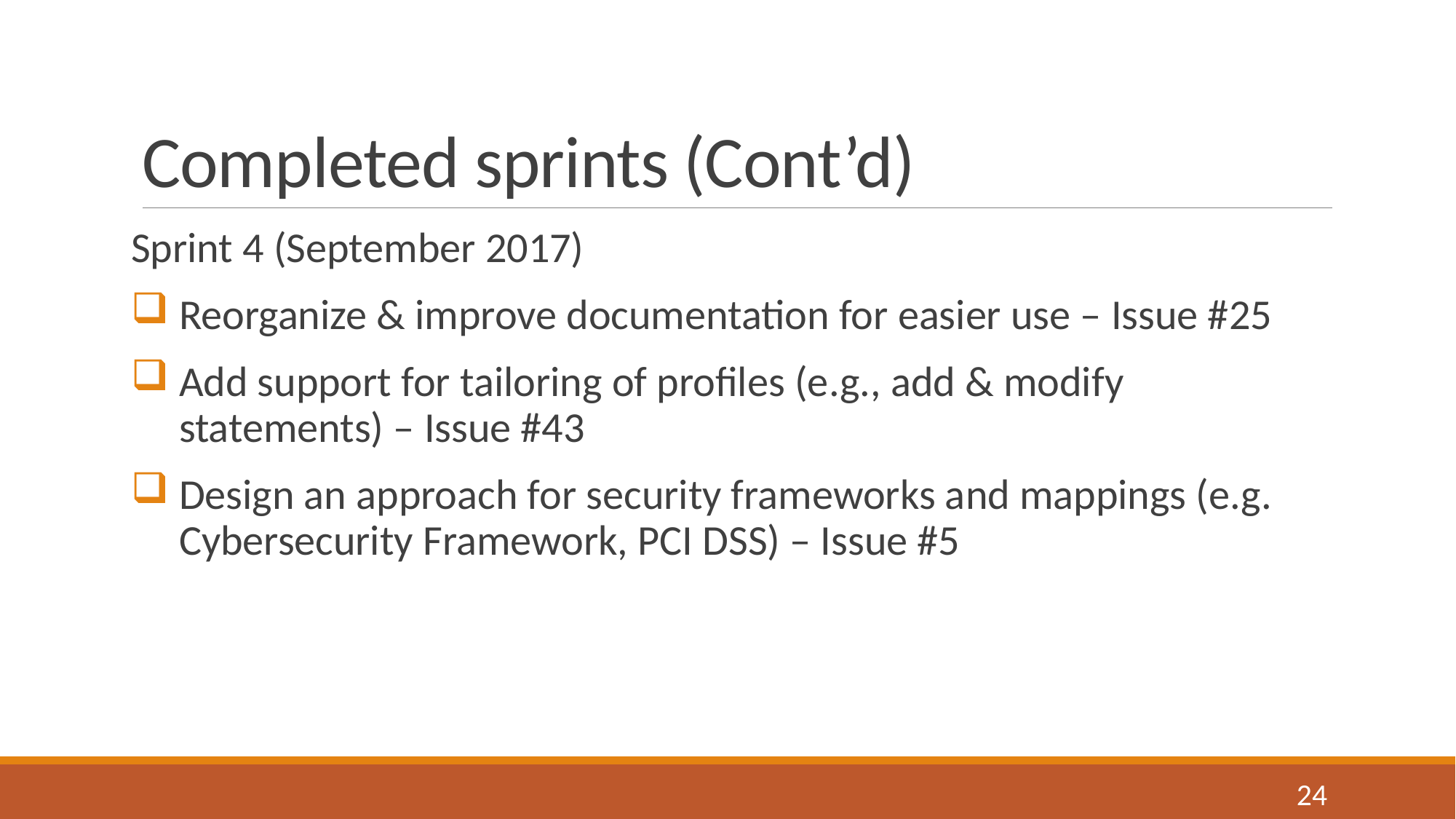

# Completed sprints (Cont’d)
Sprint 4 (September 2017)
Reorganize & improve documentation for easier use – Issue #25
Add support for tailoring of profiles (e.g., add & modify statements) – Issue #43
Design an approach for security frameworks and mappings (e.g. Cybersecurity Framework, PCI DSS) – Issue #5

24